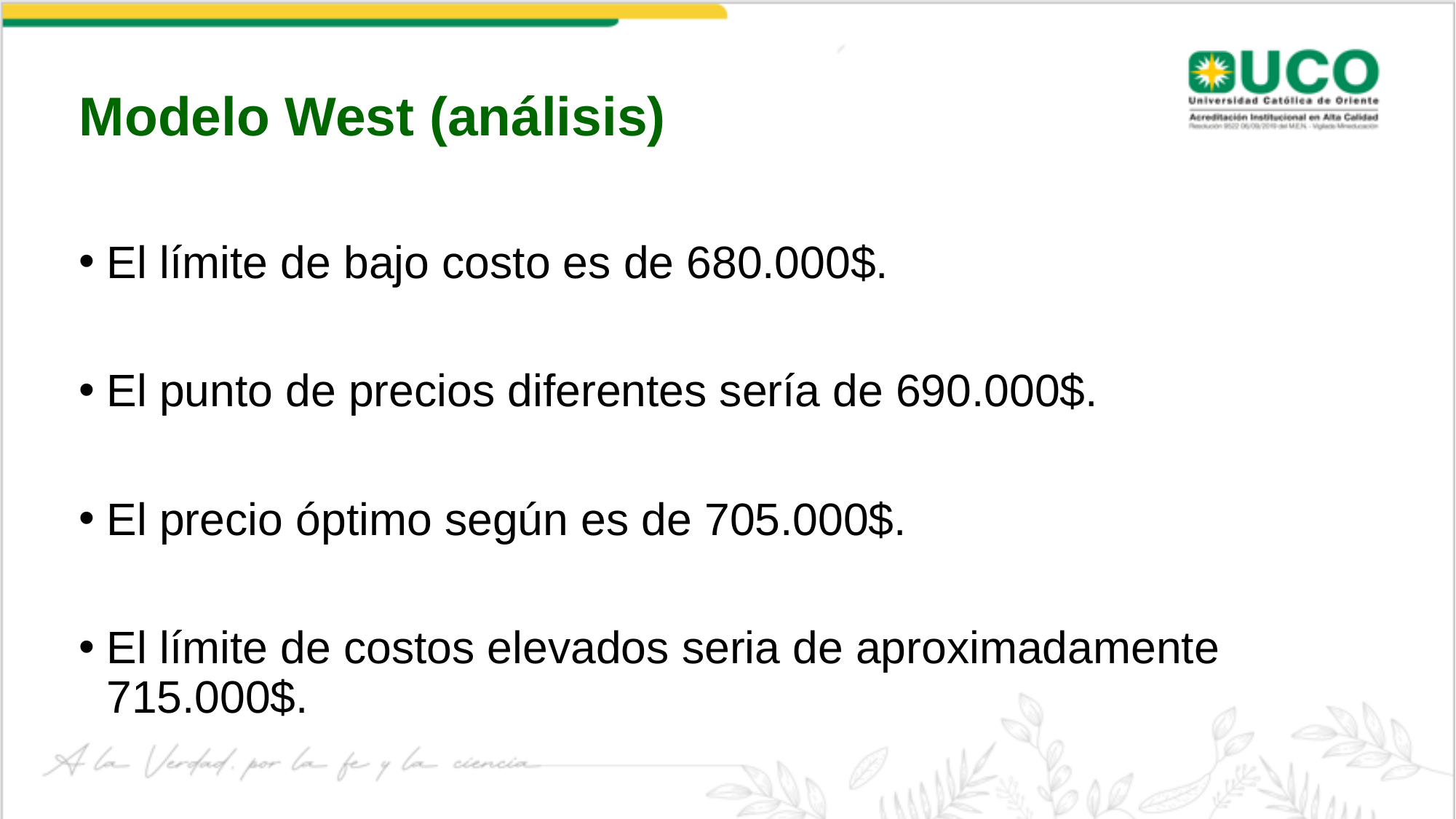

Modelo West (análisis)
El límite de bajo costo es de 680.000$.

El punto de precios diferentes sería de 690.000$.

El precio óptimo según es de 705.000$.

El límite de costos elevados seria de aproximadamente 715.000$.